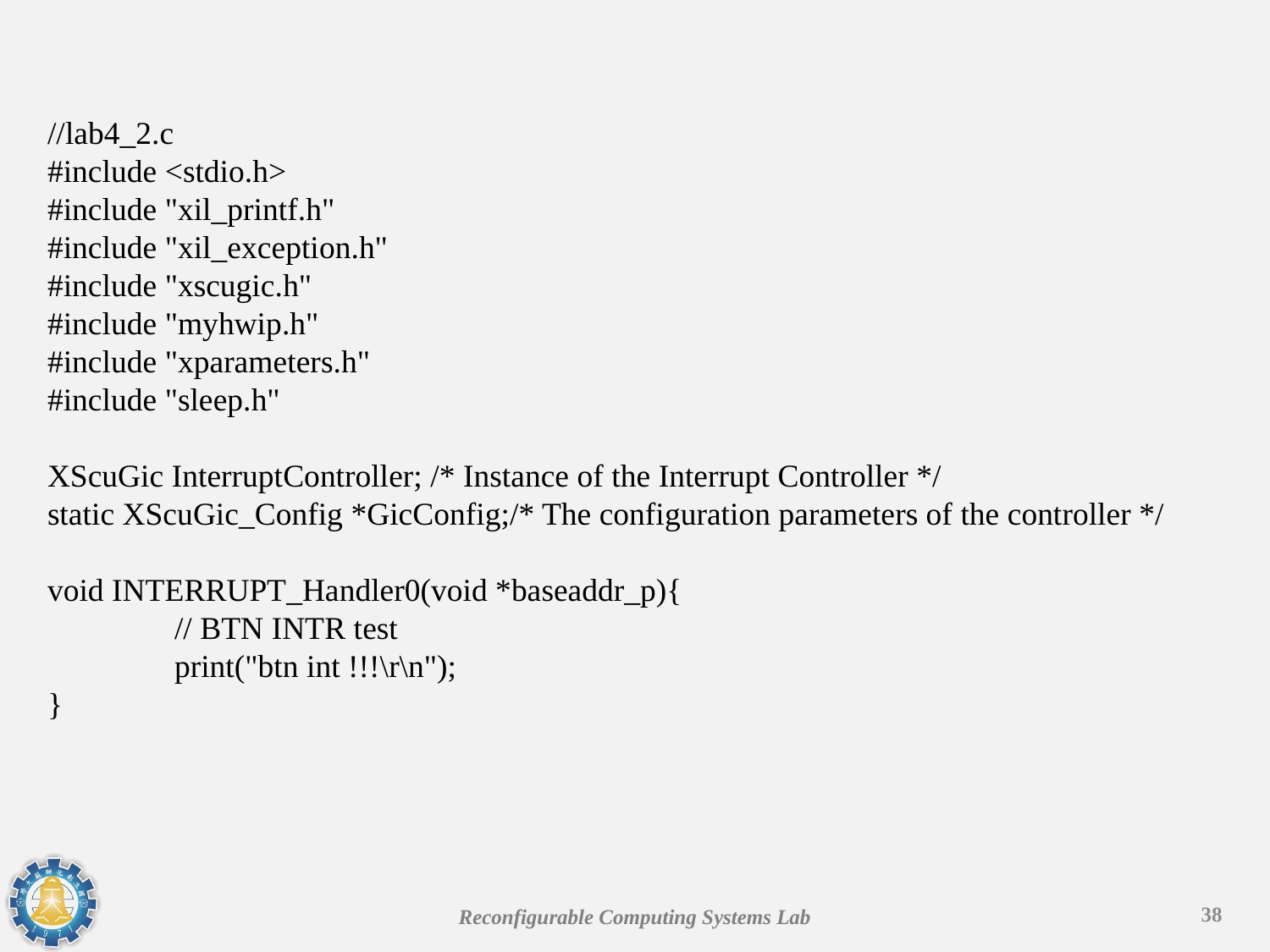

//lab4_2.c
#include <stdio.h>
#include "xil_printf.h"
#include "xil_exception.h"
#include "xscugic.h"
#include "myhwip.h"
#include "xparameters.h"
#include "sleep.h"

XScuGic InterruptController; /* Instance of the Interrupt Controller */
static XScuGic_Config *GicConfig;/* The configuration parameters of the controller */

void INTERRUPT_Handler0(void *baseaddr_p){
	// BTN INTR test
	print("btn int !!!\r\n");
}
38